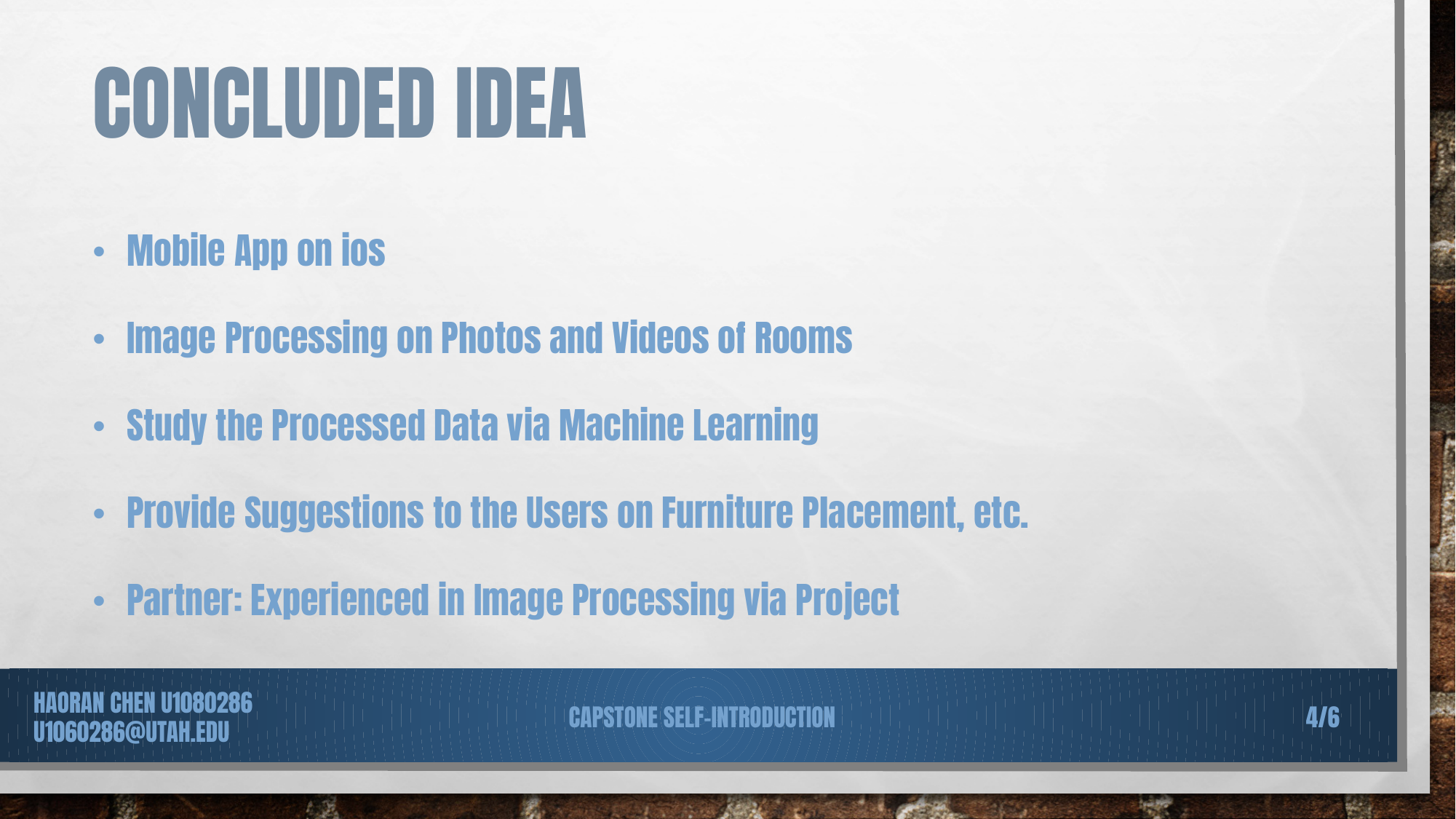

# Concluded Idea
Mobile App on ios
Image Processing on Photos and Videos of Rooms
Study the Processed Data via Machine Learning
Provide Suggestions to the Users on Furniture Placement, etc.
Partner: Experienced in Image Processing via Project
Haoran Chen u1080286
u1060286@Utah.edu
Capstone Self-introduction
4/6